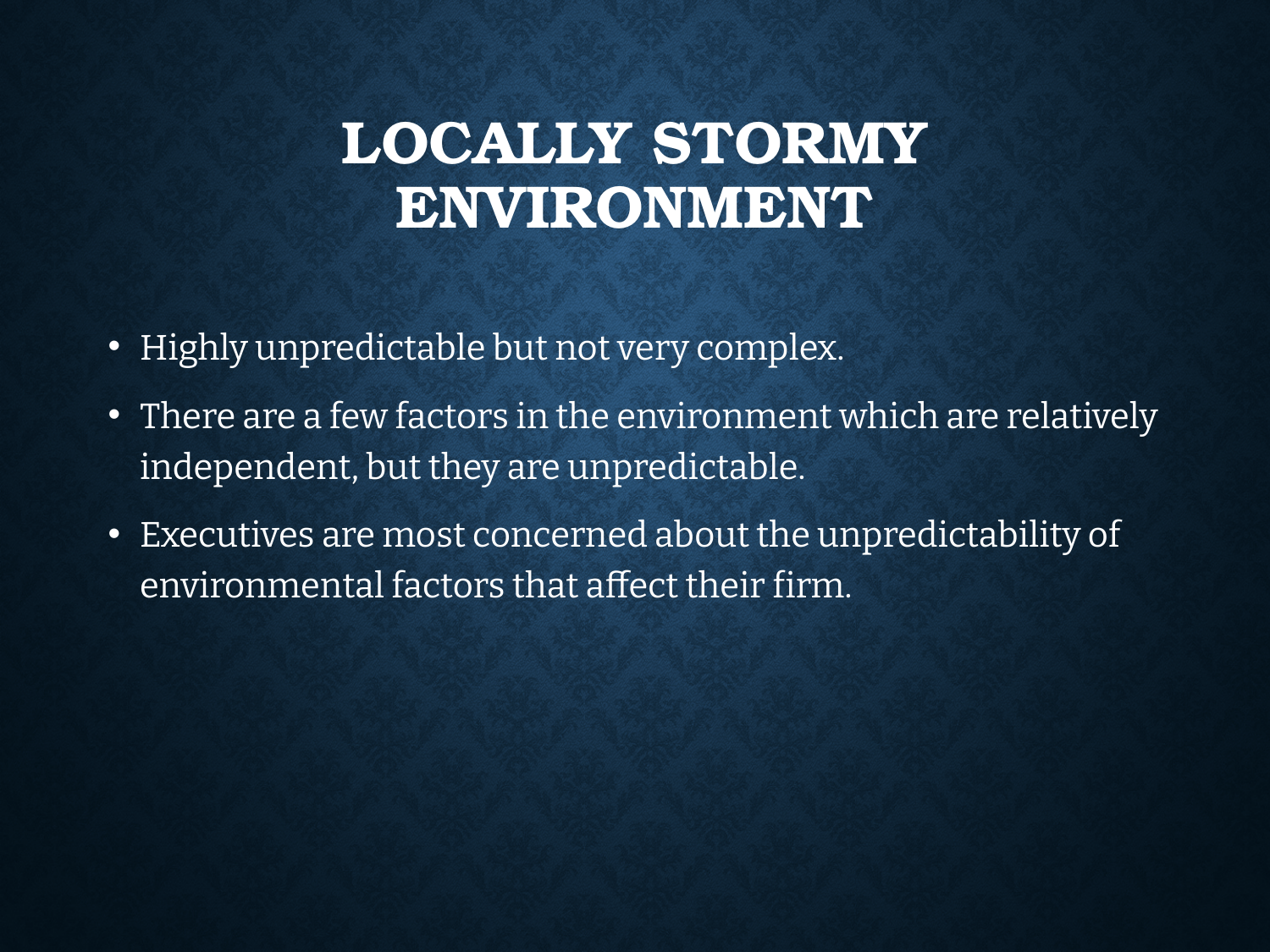

# Locally stormy envIronment
Highly unpredictable but not very complex.
There are a few factors in the environment which are relatively independent, but they are unpredictable.
Executives are most concerned about the unpredictability of environmental factors that affect their firm.